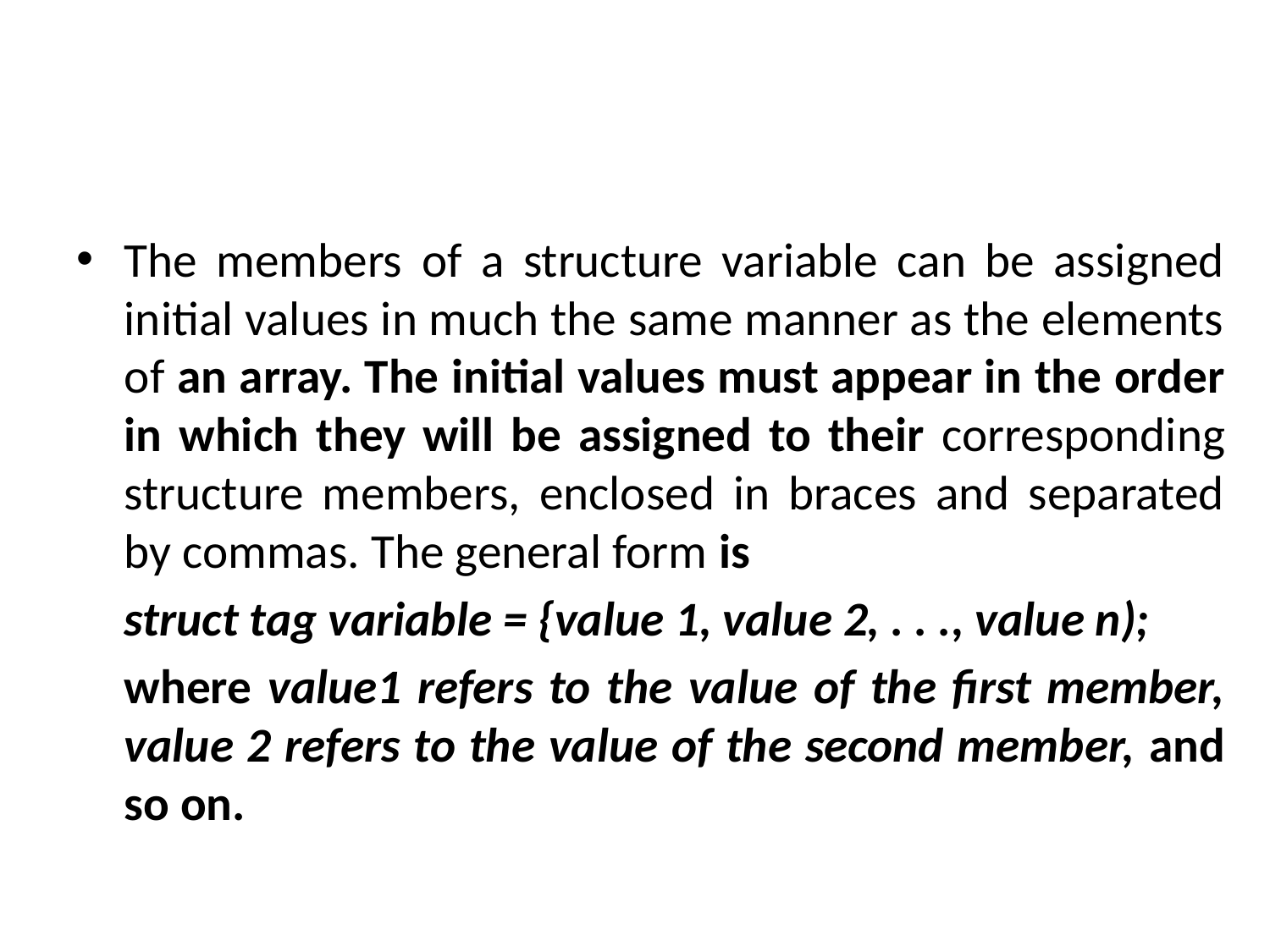

#
The members of a structure variable can be assigned initial values in much the same manner as the elements of an array. The initial values must appear in the order in which they will be assigned to their corresponding structure members, enclosed in braces and separated by commas. The general form is
	struct tag variable = {value 1, value 2, . . ., value n);
	where value1 refers to the value of the first member, value 2 refers to the value of the second member, and so on.